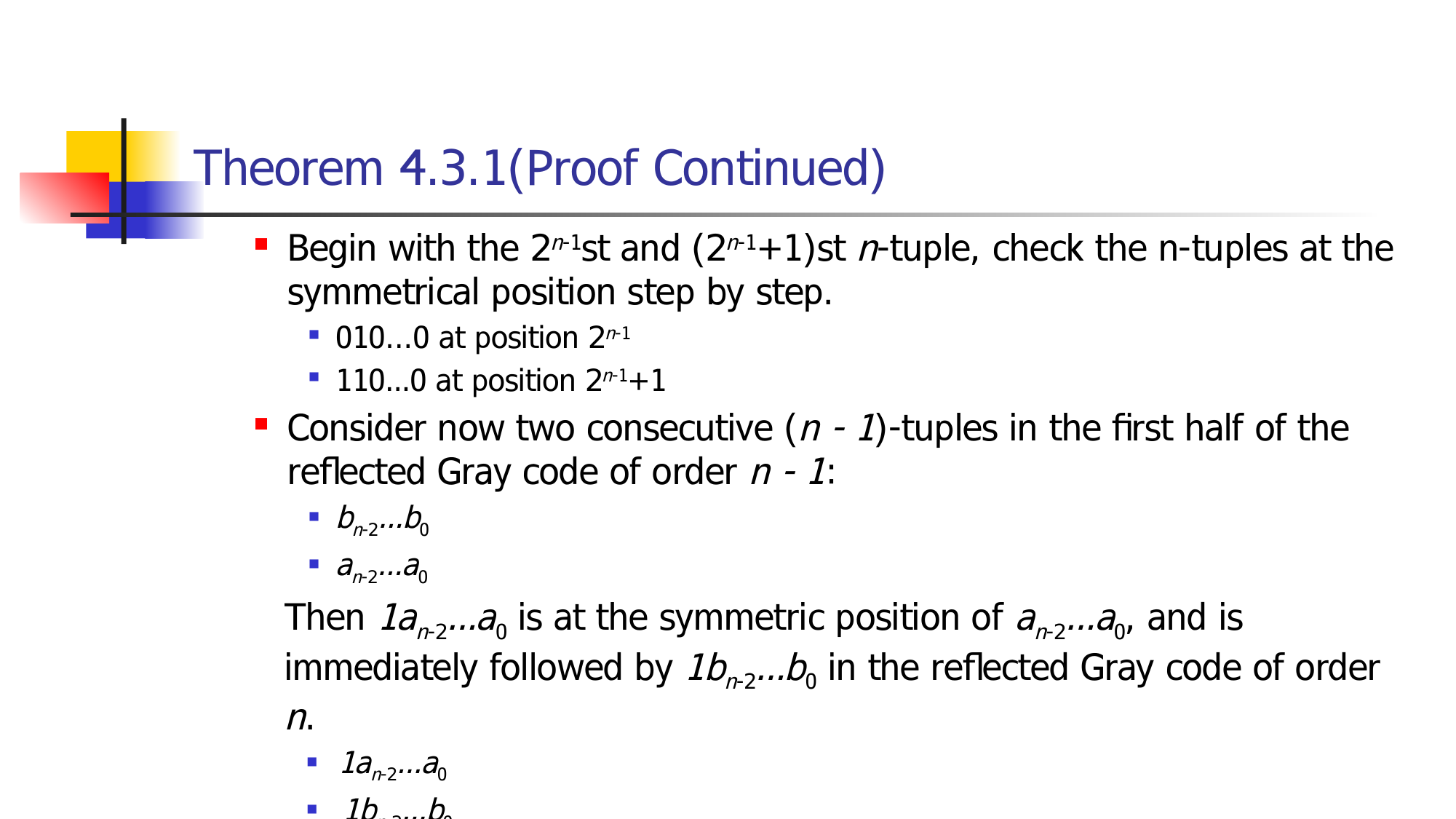

# Theorem 4.3.1(Proof Continued)
Begin with the 2n-1st and (2n-1+1)st n-tuple, check the n-tuples at the symmetrical position step by step.
010...0 at position 2n-1
110…0 at position 2n-1+1
Consider now two consecutive (n - 1)-tuples in the first half of the reflected Gray code of order n - 1:
bn-2…b0
an-2…a0
Then 1an-2…a0 is at the symmetric position of an-2…a0, and is immediately followed by 1bn-2…b0 in the reflected Gray code of order n.
1an-2…a0
1bn-2…b0